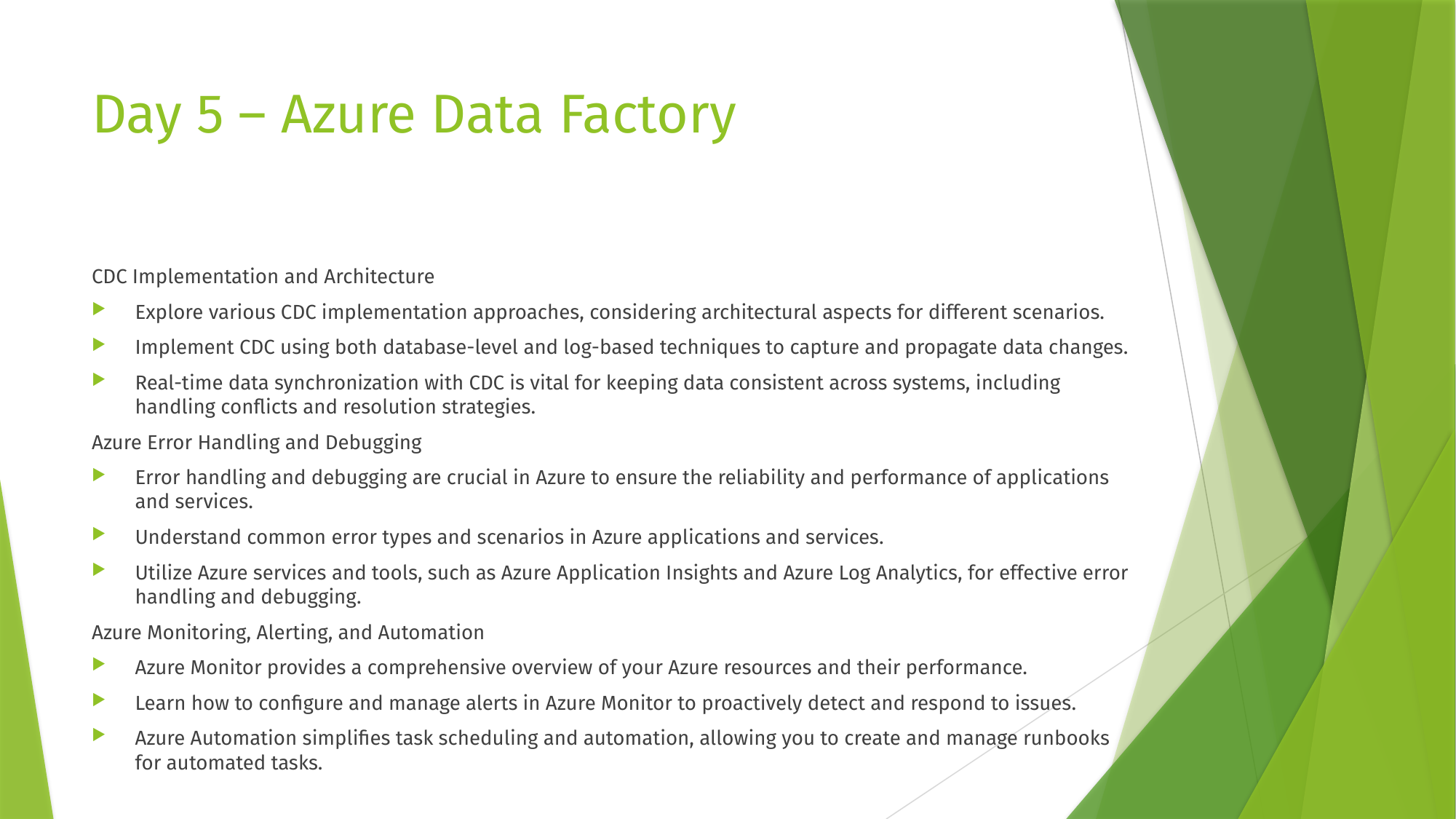

# Day 5 – Azure Data Factory
CDC Implementation and Architecture
Explore various CDC implementation approaches, considering architectural aspects for different scenarios.
Implement CDC using both database-level and log-based techniques to capture and propagate data changes.
Real-time data synchronization with CDC is vital for keeping data consistent across systems, including handling conflicts and resolution strategies.
Azure Error Handling and Debugging
Error handling and debugging are crucial in Azure to ensure the reliability and performance of applications and services.
Understand common error types and scenarios in Azure applications and services.
Utilize Azure services and tools, such as Azure Application Insights and Azure Log Analytics, for effective error handling and debugging.
Azure Monitoring, Alerting, and Automation
Azure Monitor provides a comprehensive overview of your Azure resources and their performance.
Learn how to configure and manage alerts in Azure Monitor to proactively detect and respond to issues.
Azure Automation simplifies task scheduling and automation, allowing you to create and manage runbooks for automated tasks.